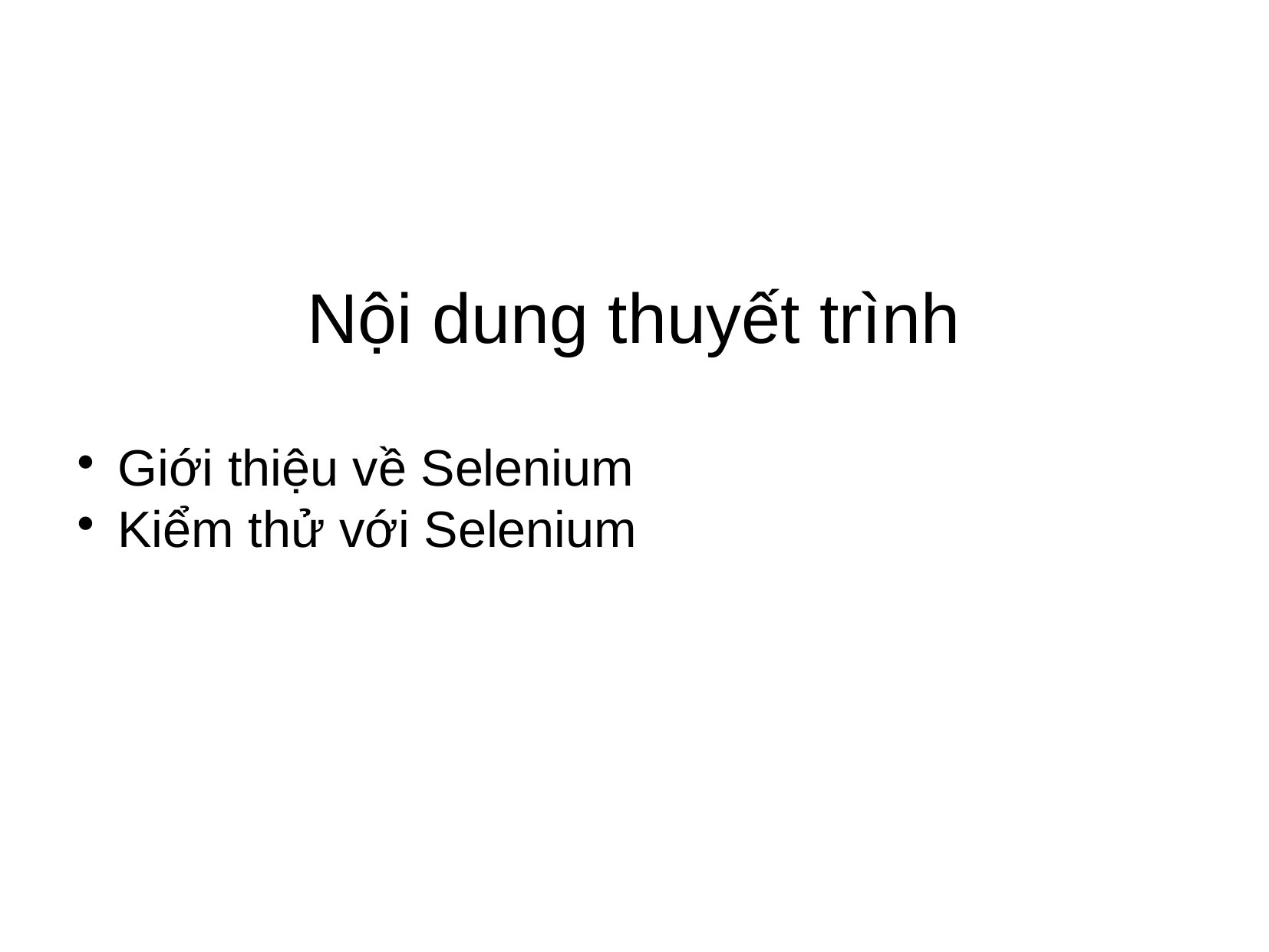

Nội dung thuyết trình
Giới thiệu về Selenium
Kiểm thử với Selenium